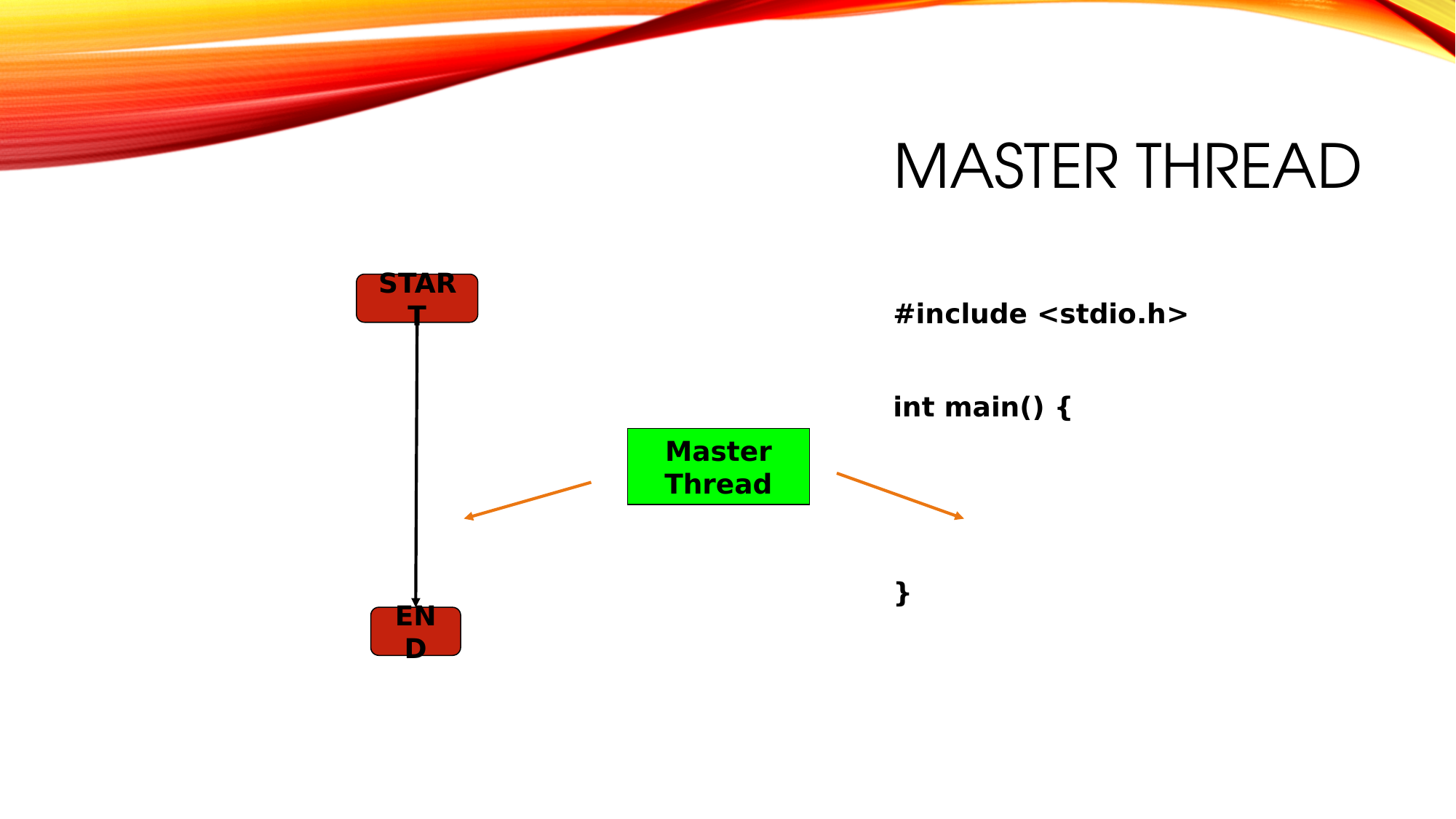

# Master Thread
START
#include <stdio.h>

int main() {

}
Master Thread

END